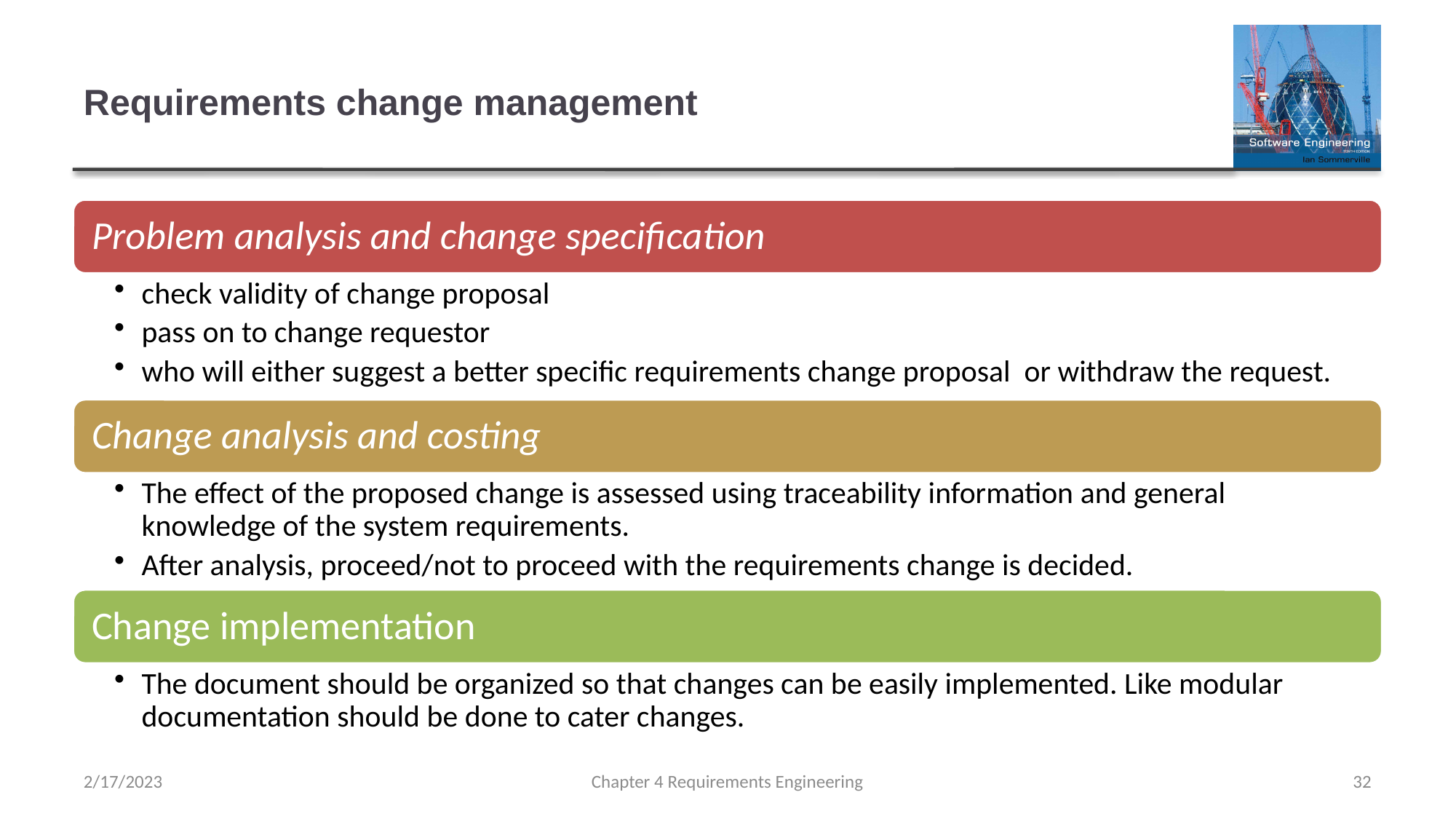

# Requirements change management
Problem analysis and change specification
check validity of change proposal
pass on to change requestor
who will either suggest a better specific requirements change proposal  or withdraw the request.
Change analysis and costing
The effect of the proposed change is assessed using traceability information and general knowledge of the system requirements.
After analysis, proceed/not to proceed with the requirements change is decided.
Change implementation
The document should be organized so that changes can be easily implemented. Like modular documentation should be done to cater changes.
2/17/2023
Chapter 4 Requirements Engineering
32